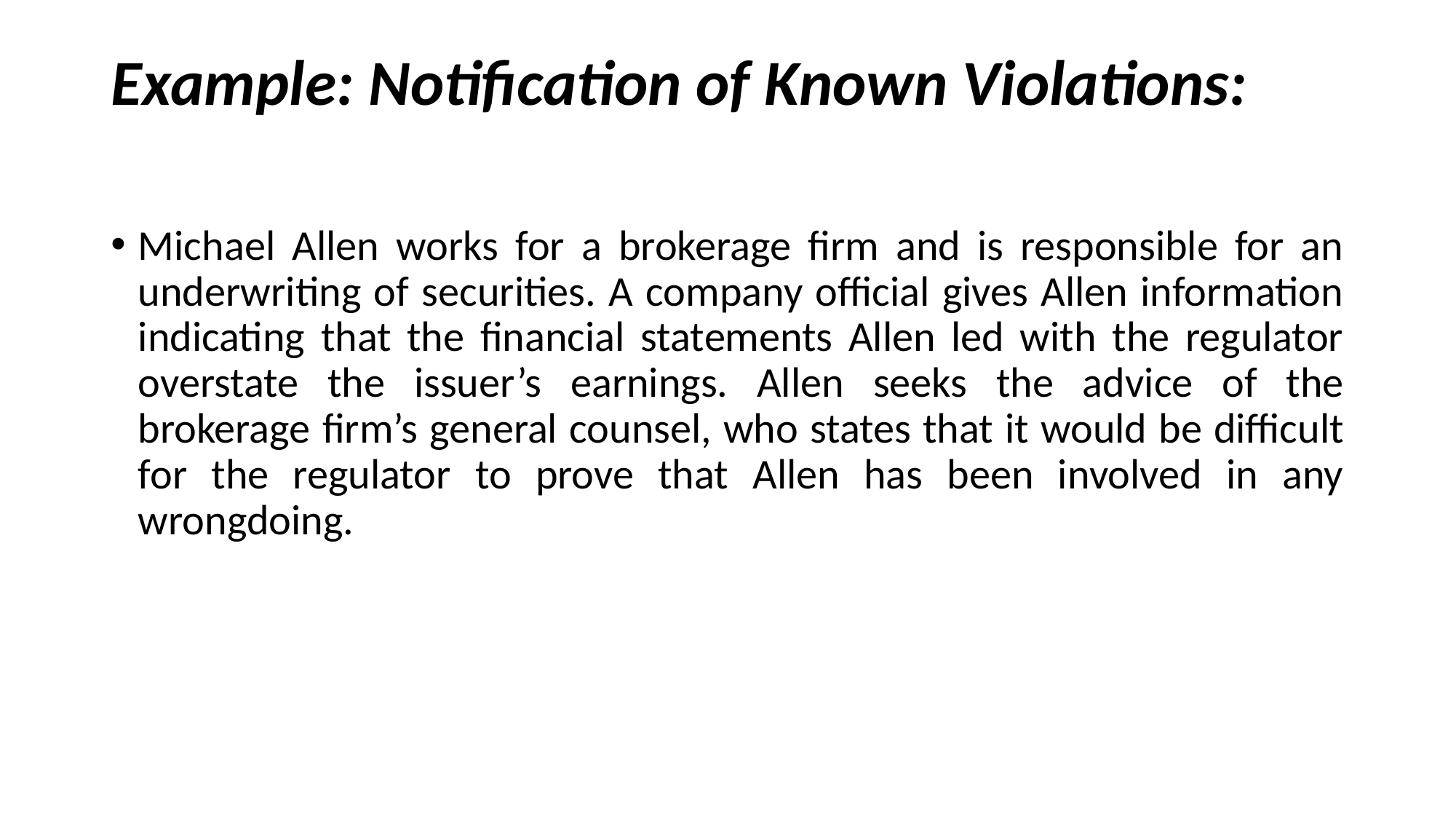

# Example: Notification of Known Violations:
Michael Allen works for a brokerage firm and is responsible for an underwriting of securities. A company official gives Allen information indicating that the financial statements Allen led with the regulator overstate the issuer’s earnings. Allen seeks the advice of the brokerage firm’s general counsel, who states that it would be difficult for the regulator to prove that Allen has been involved in any wrongdoing.